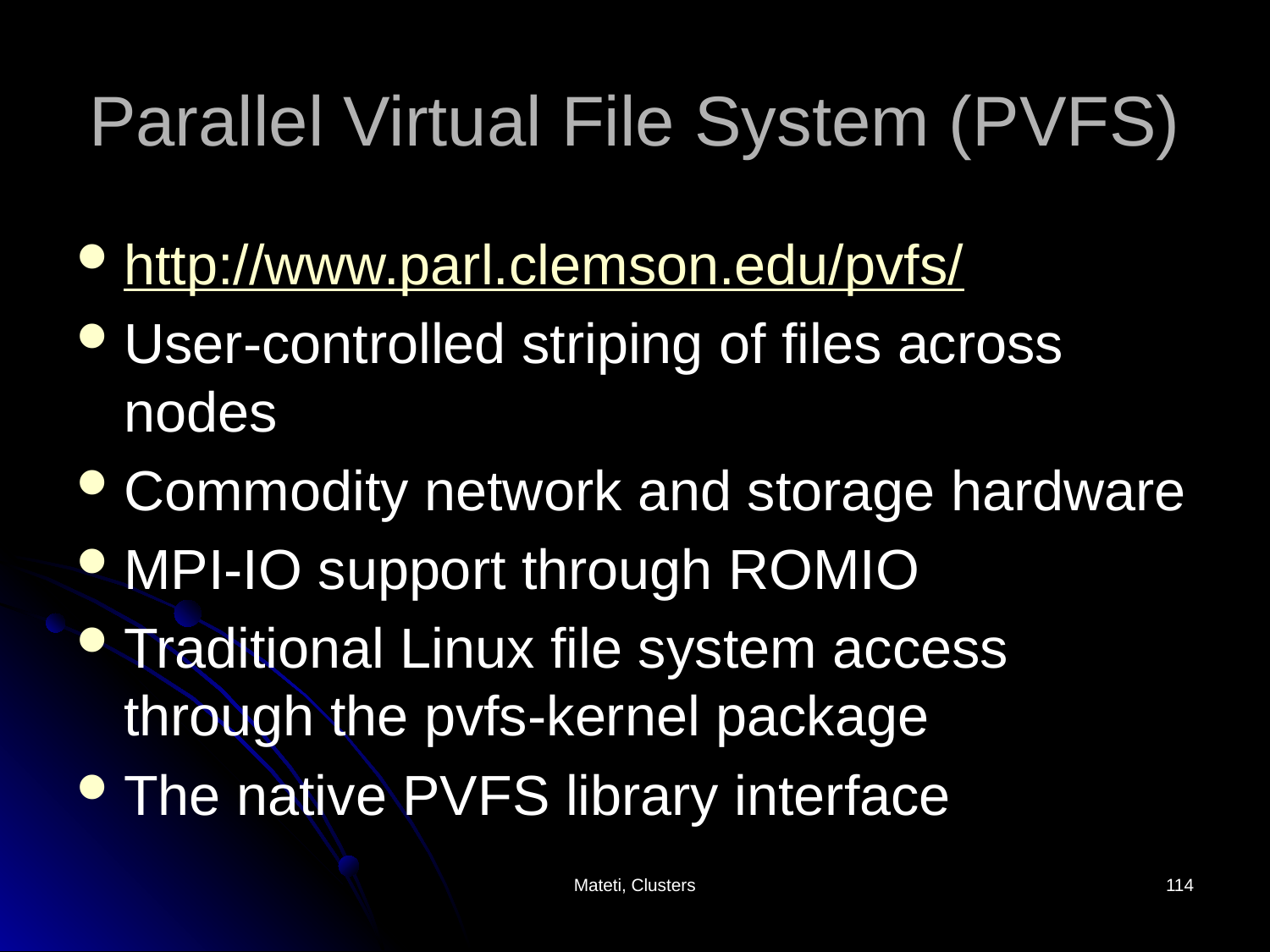

# Parallel Virtual File System (PVFS)
http://www.parl.clemson.edu/pvfs/
User-controlled striping of files across nodes
Commodity network and storage hardware
MPI-IO support through ROMIO
Traditional Linux file system access through the pvfs-kernel package
The native PVFS library interface
Mateti, Clusters
114